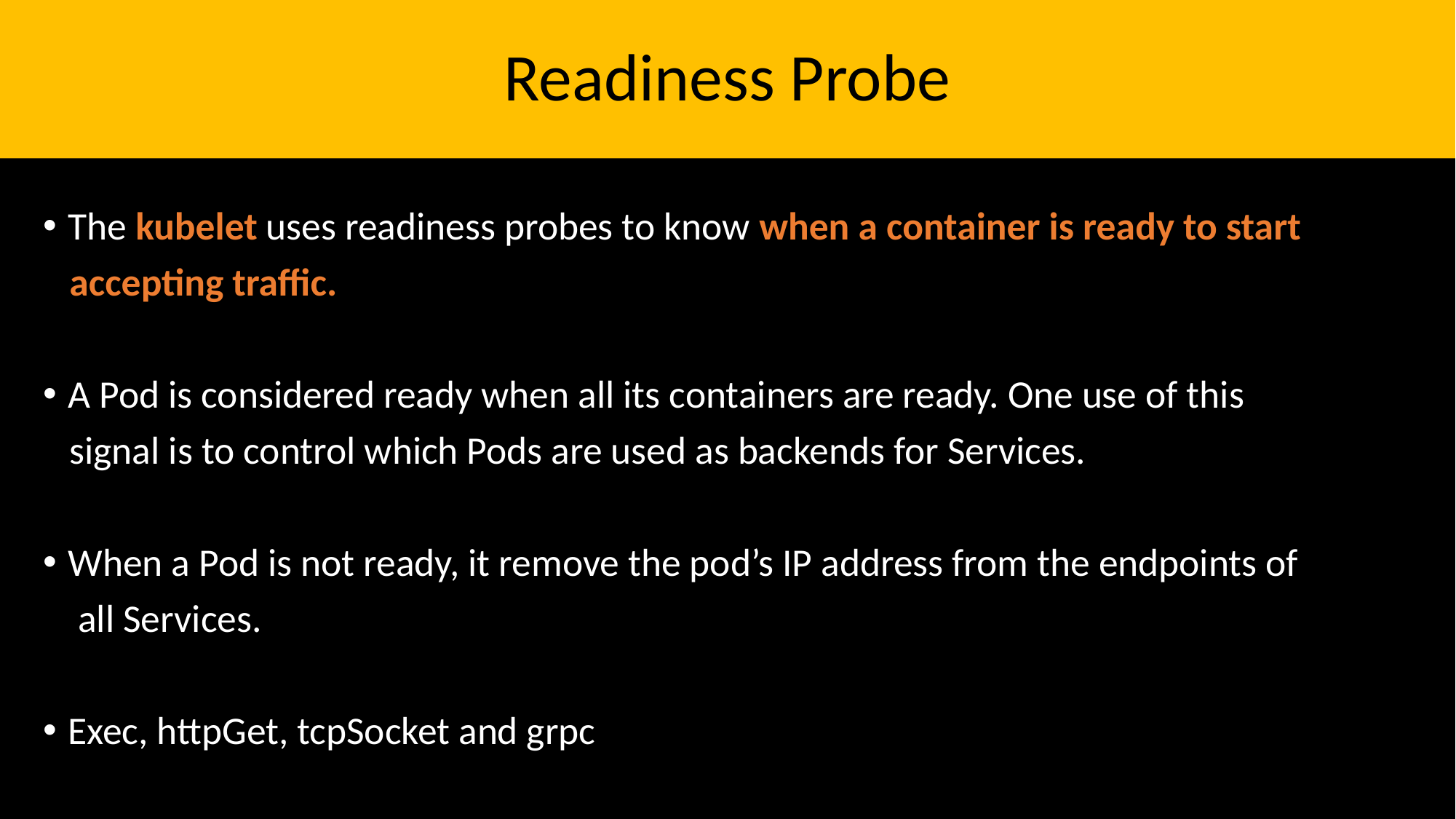

# Readiness Probe
The kubelet uses readiness probes to know when a container is ready to start
   accepting traffic.

A Pod is considered ready when all its containers are ready. One use of this
   signal is to control which Pods are used as backends for Services.

When a Pod is not ready, it remove the pod’s IP address from the endpoints of
    all Services.

Exec, httpGet, tcpSocket and grpc